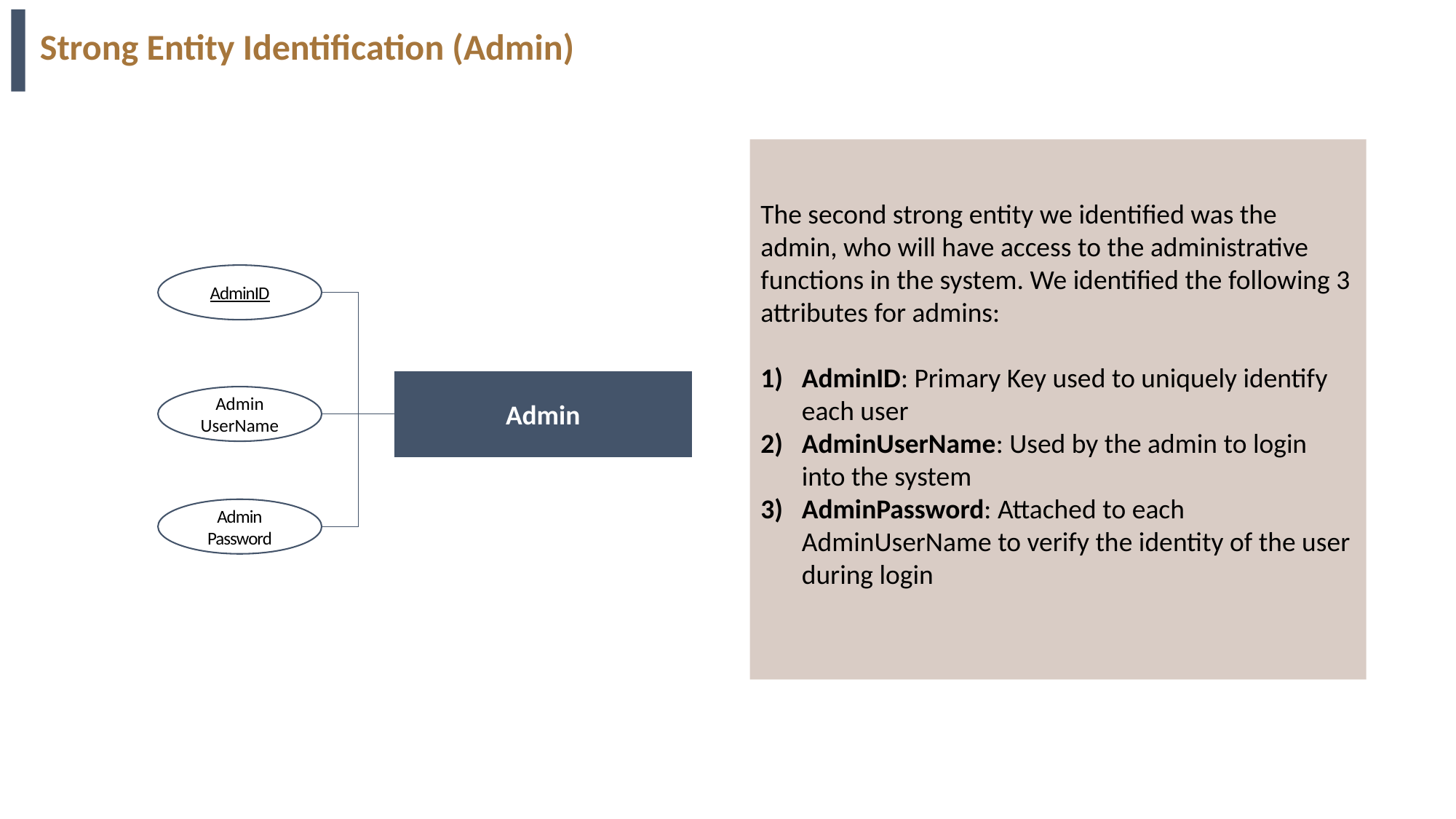

# Strong Entity Identification (Admin)
The second strong entity we identified was the admin, who will have access to the administrative functions in the system. We identified the following 3 attributes for admins:

AdminID: Primary Key used to uniquely identify each user
AdminUserName: Used by the admin to login into the system
AdminPassword: Attached to each AdminUserName to verify the identity of the user during login

AdminID
Admin
Admin
UserName
Admin
Password